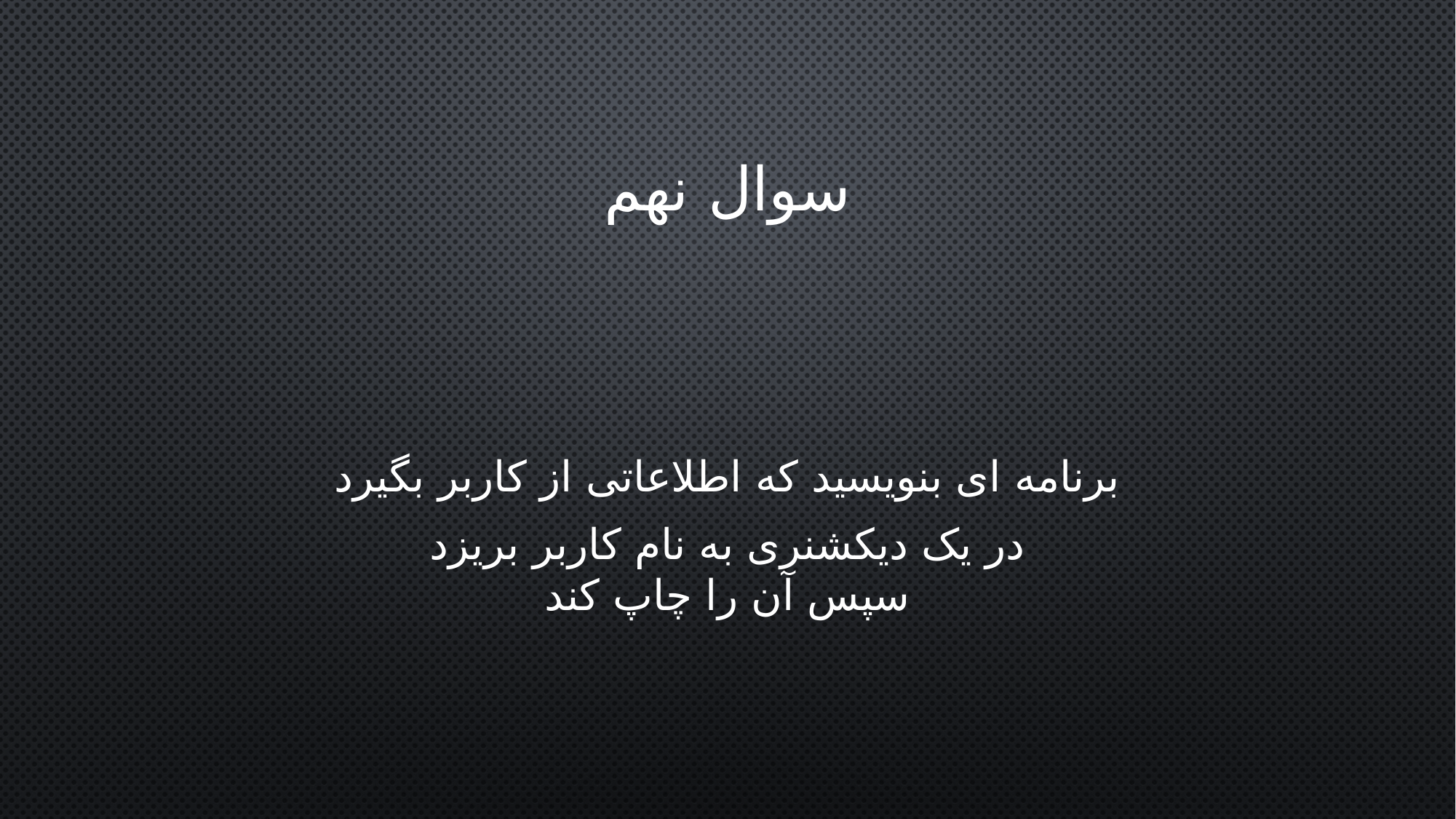

# سوال نهم
برنامه ای بنویسید که اطلاعاتی از کاربر بگیرد
در یک دیکشنری به نام کاربر بریزد
سپس آن را چاپ کند